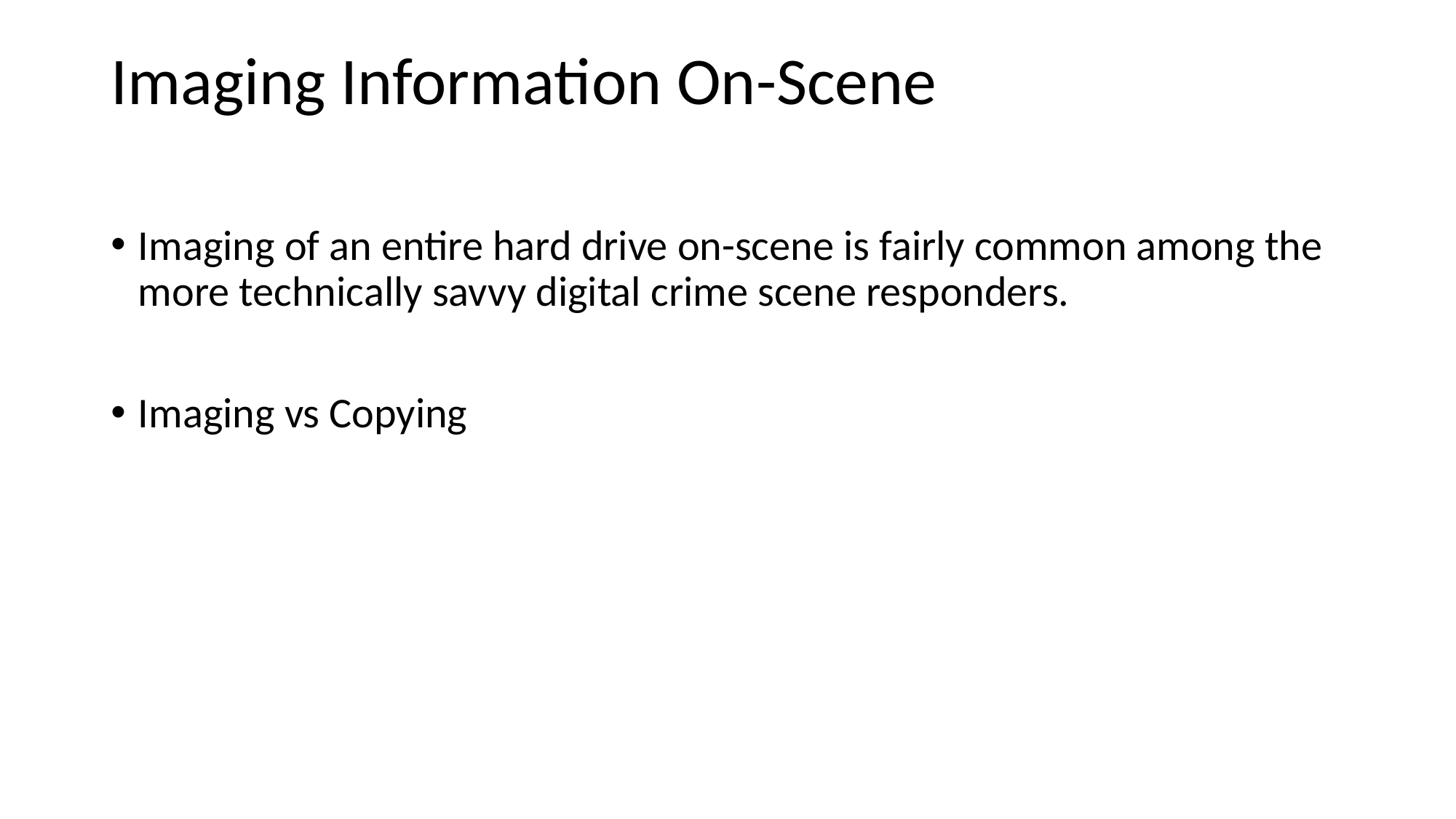

# Imaging Information On-Scene
Imaging of an entire hard drive on-scene is fairly common among the more technically savvy digital crime scene responders.

Imaging vs Copying